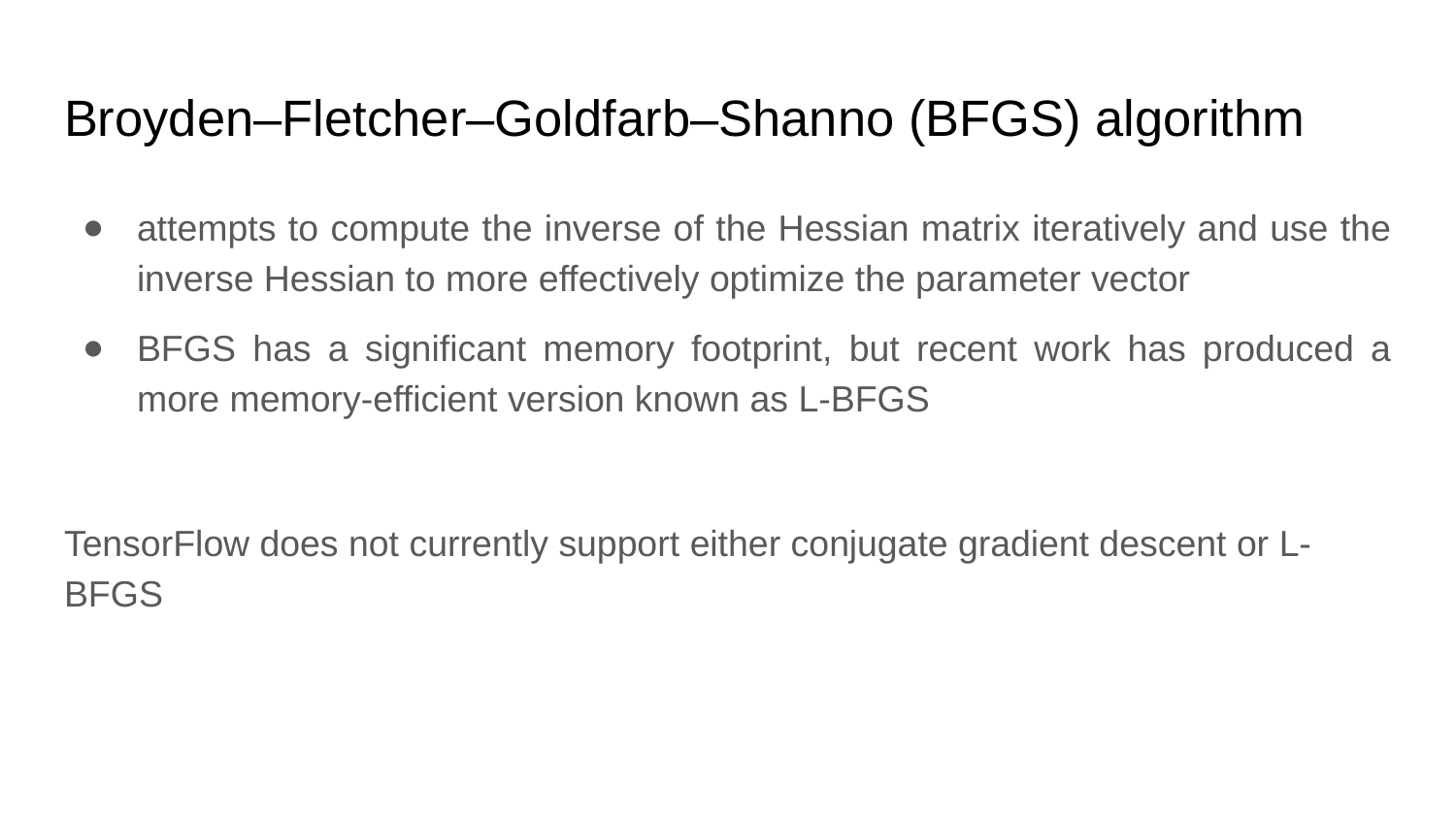

# Broyden–Fletcher–Goldfarb–Shanno (BFGS) algorithm

attempts to compute the inverse of the Hessian matrix iteratively and use the inverse Hessian to more effectively optimize the parameter vector
BFGS has a significant memory footprint, but recent work has produced a more memory-efficient version known as L-BFGS

TensorFlow does not currently support either conjugate gradient descent or L-BFGS